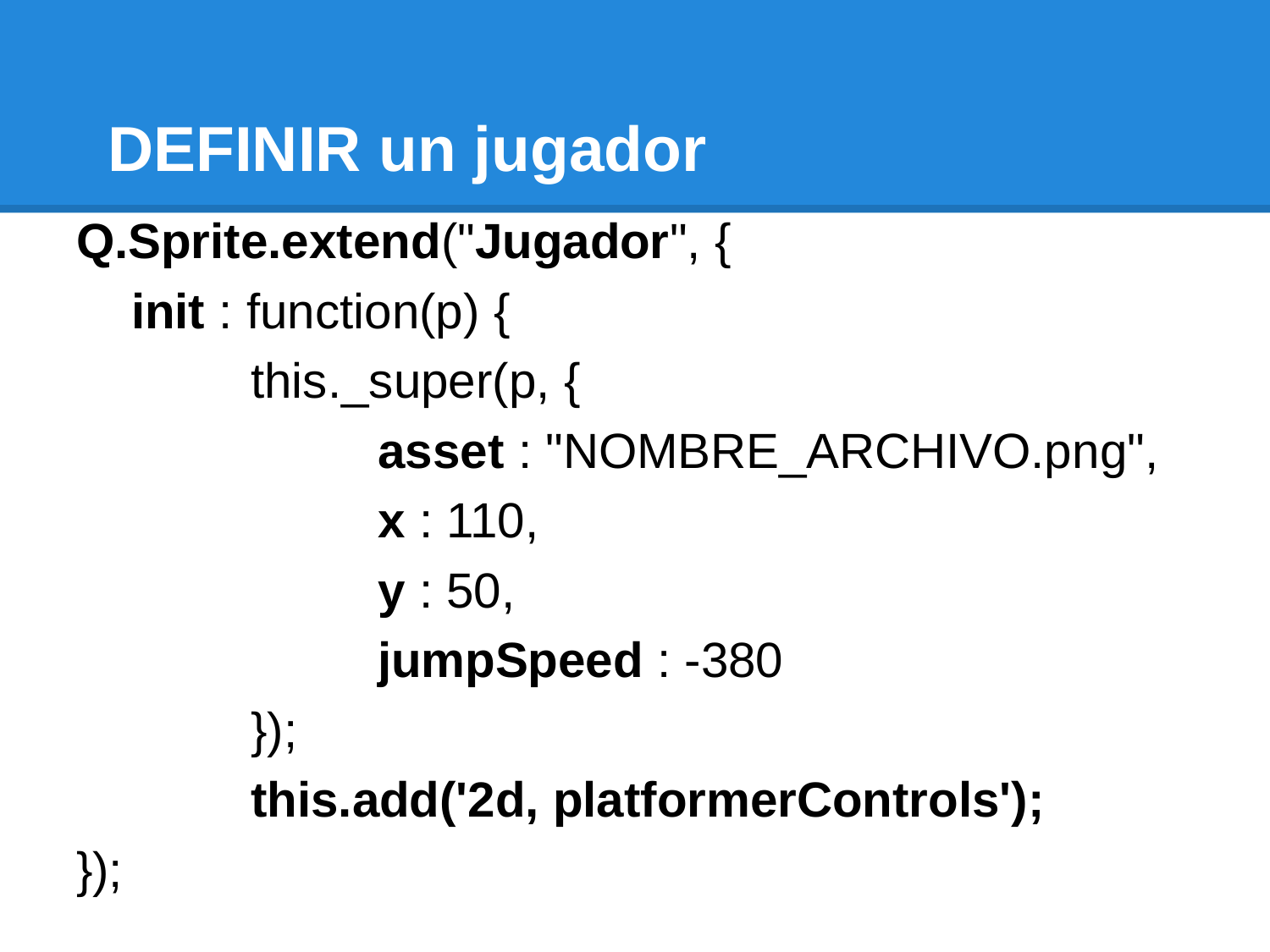

# DEFINIR un jugador
Q.Sprite.extend("Jugador", {
    init : function(p) {
		this._super(p, {
			asset : "NOMBRE_ARCHIVO.png",
			x : 110,
			y : 50,
			jumpSpeed : -380
		});
		this.add('2d, platformerControls');
});